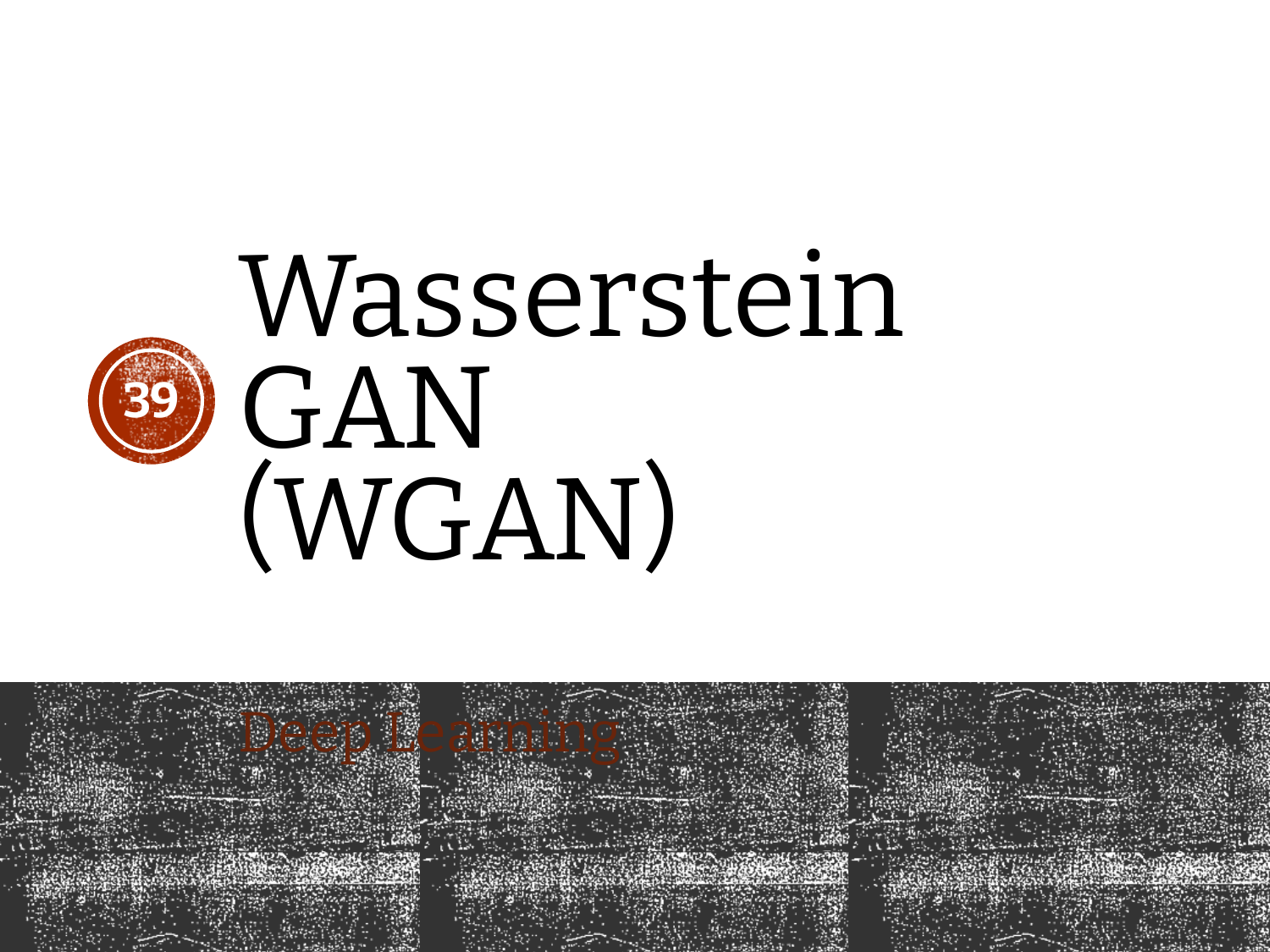

# Wasserstein GAN (WGAN)
39
Deep Learning